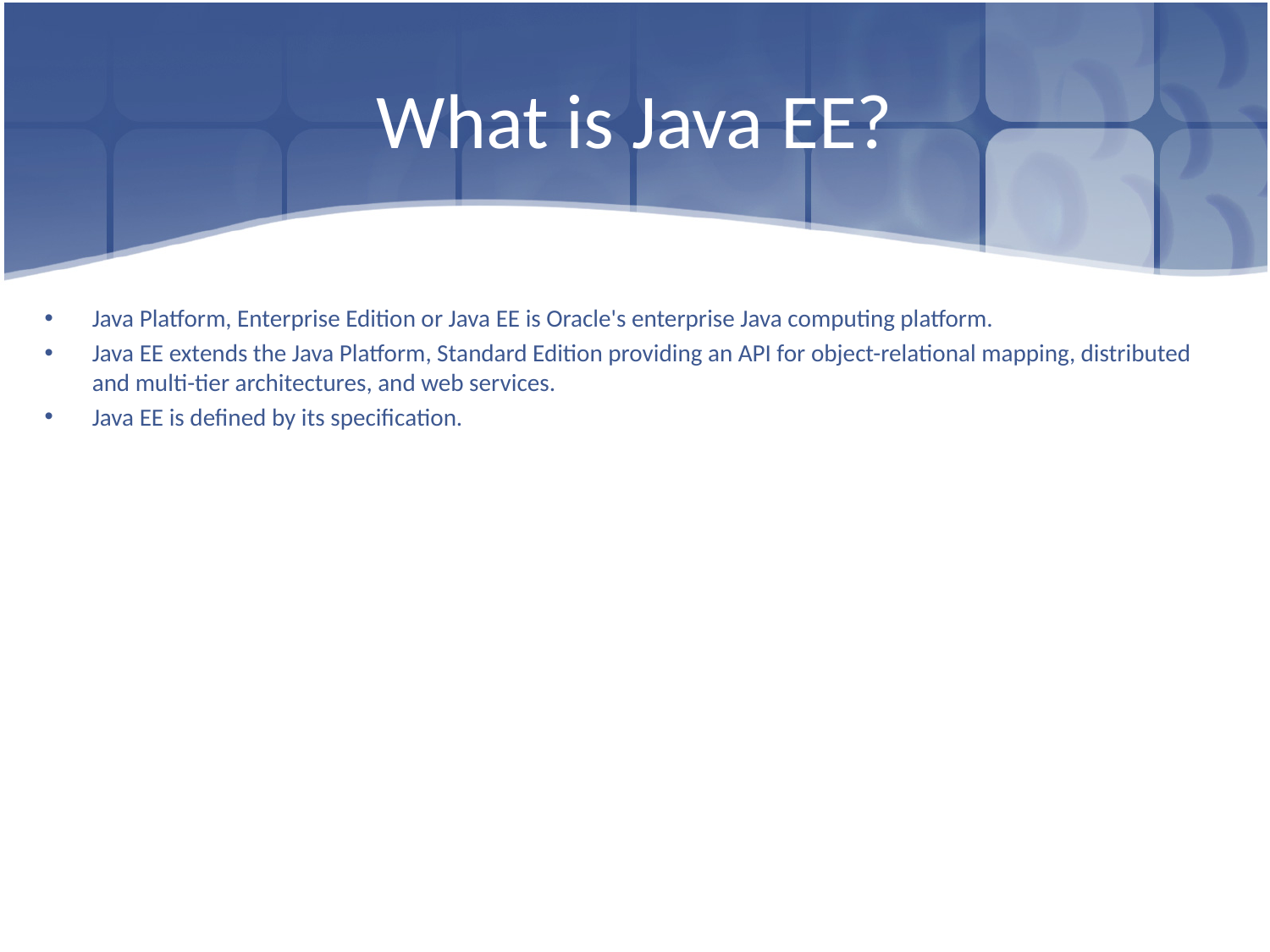

# What is Java EE?
Java Platform, Enterprise Edition or Java EE is Oracle's enterprise Java computing platform.
Java EE extends the Java Platform, Standard Edition providing an API for object-relational mapping, distributed and multi-tier architectures, and web services.
Java EE is defined by its specification.